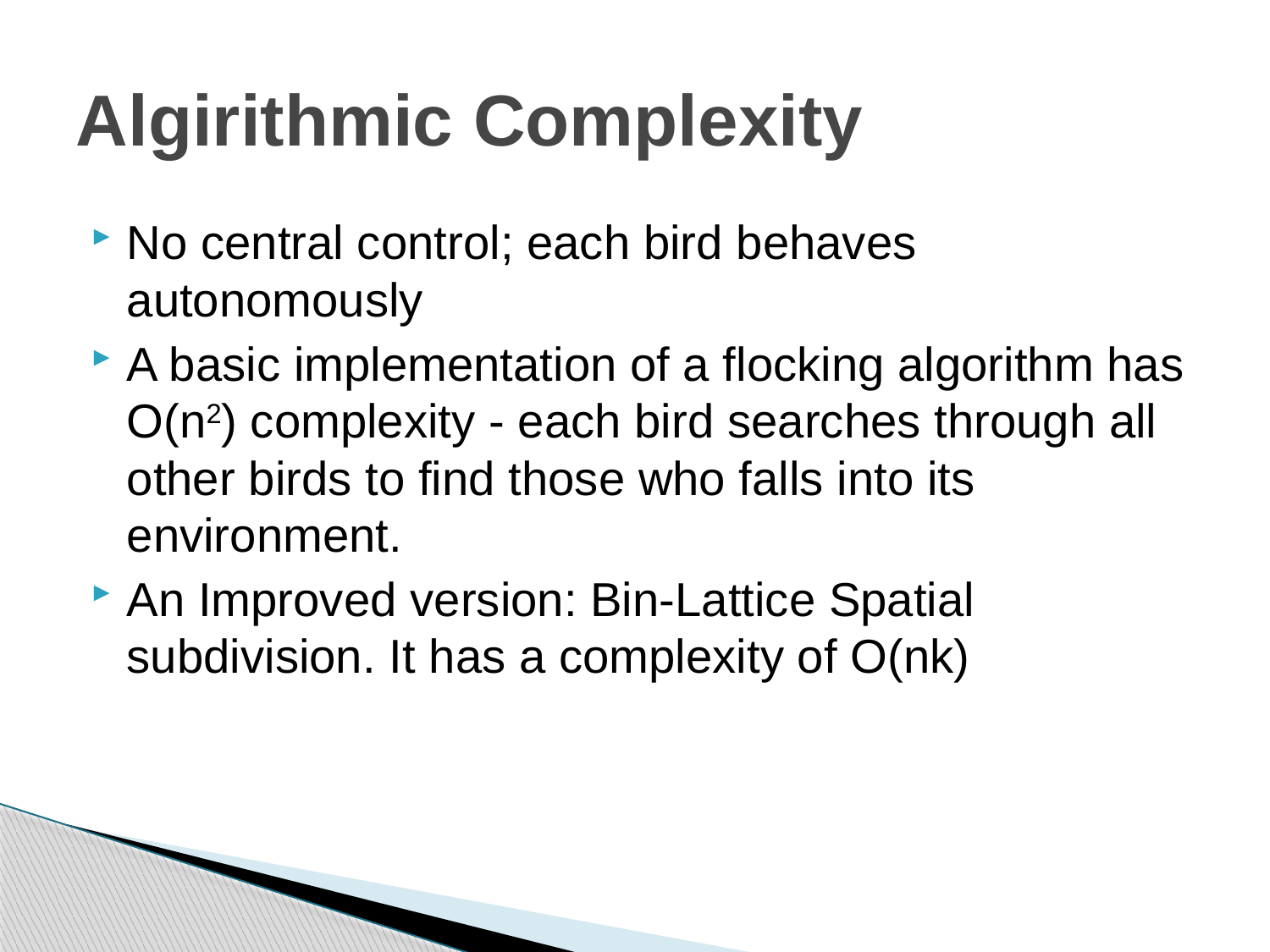

# Algirithmic Complexity
No central control; each bird behaves autonomously
A basic implementation of a flocking algorithm has O(n2) complexity - each bird searches through all other birds to find those who falls into its environment.
An Improved version: Bin-Lattice Spatial subdivision. It has a complexity of O(nk)